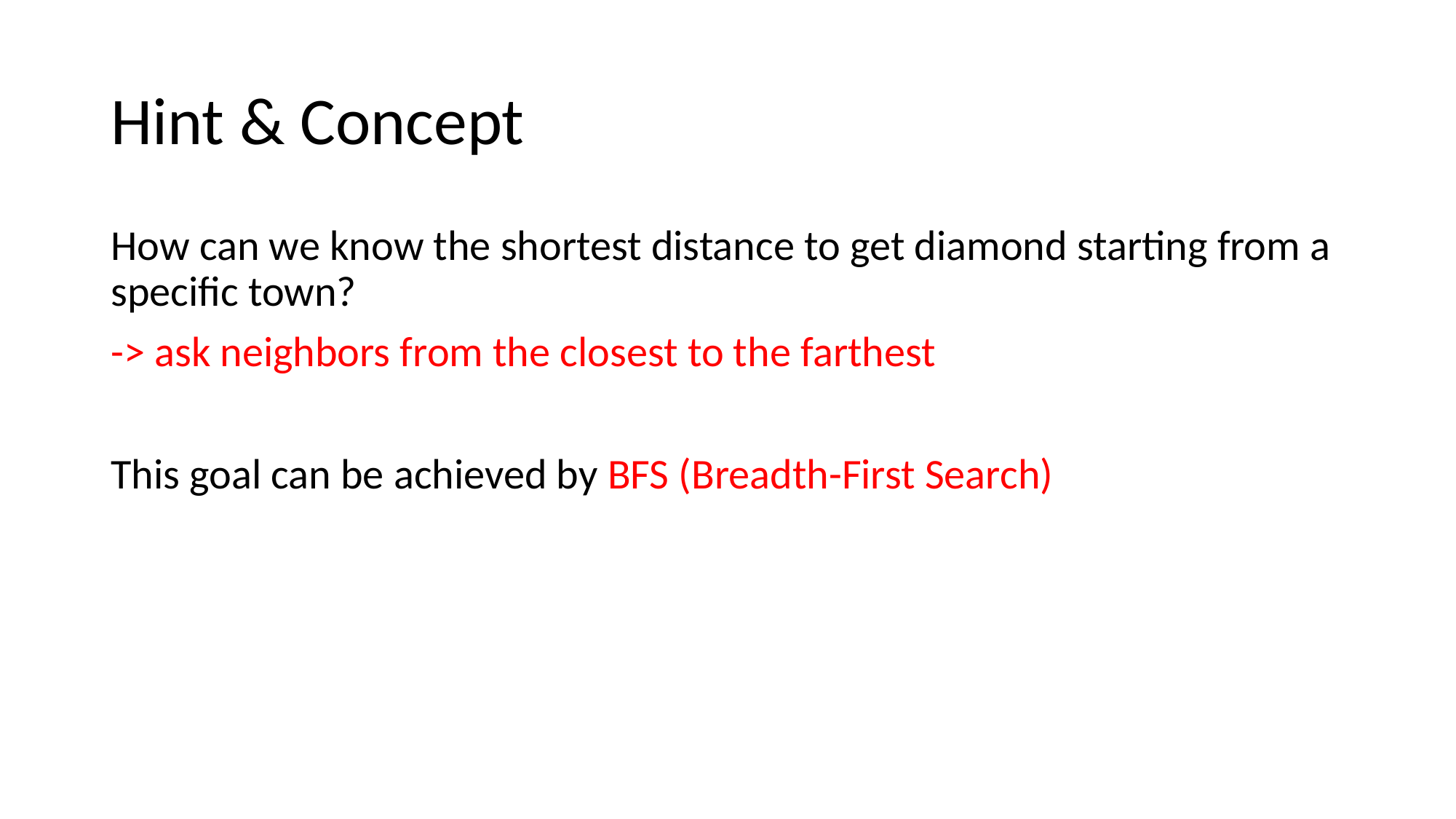

# Hint & Concept
How can we know the shortest distance to get diamond starting from a specific town?
-> ask neighbors from the closest to the farthest

This goal can be achieved by BFS (Breadth-First Search)